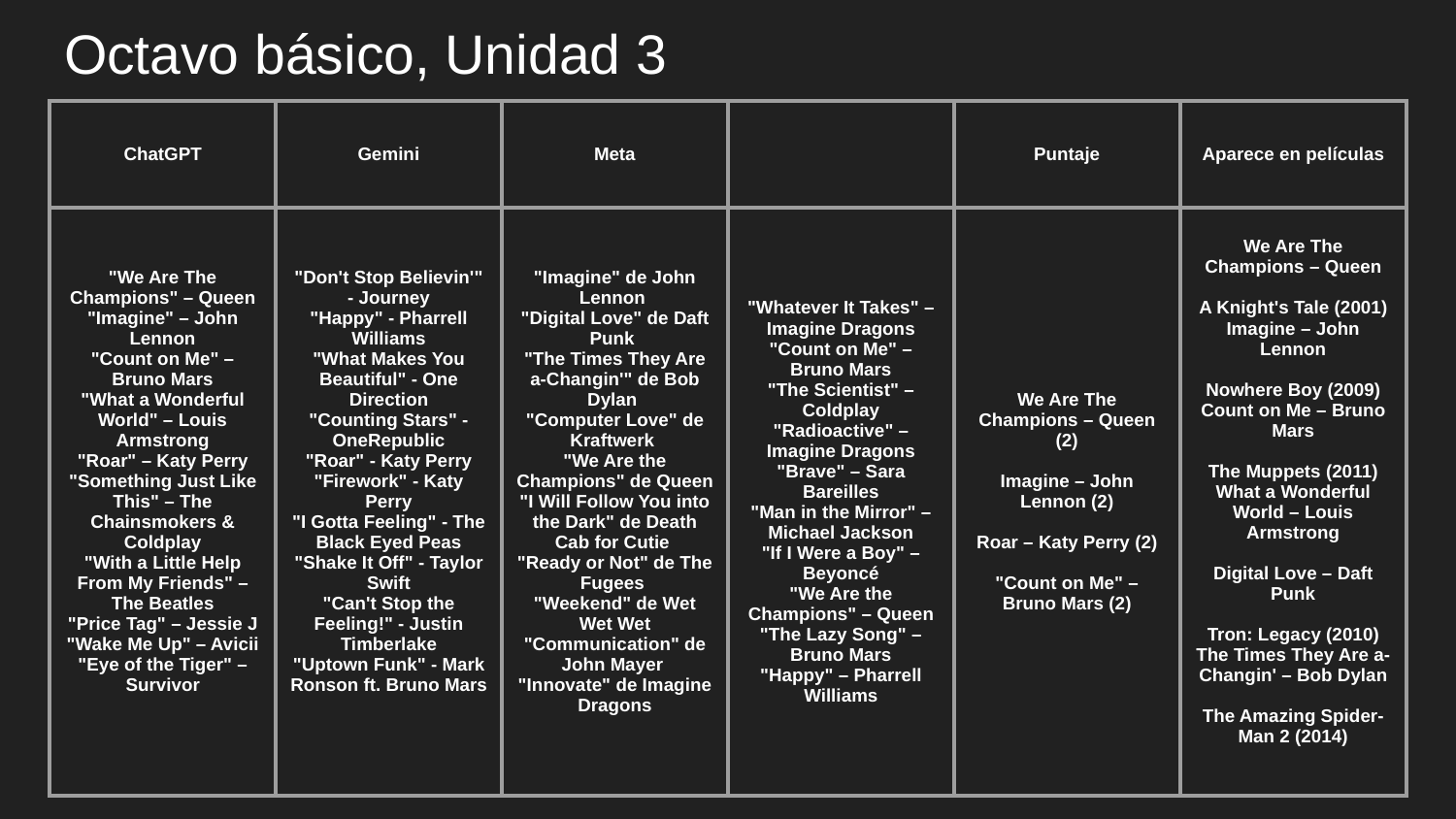

# Octavo básico, Unidad 3
| ChatGPT | Gemini | Meta |  | Puntaje | Aparece en películas |
| --- | --- | --- | --- | --- | --- |
| "We Are The Champions" – Queen "Imagine" – John Lennon "Count on Me" – Bruno Mars "What a Wonderful World" – Louis Armstrong "Roar" – Katy Perry "Something Just Like This" – The Chainsmokers & Coldplay "With a Little Help From My Friends" – The Beatles "Price Tag" – Jessie J "Wake Me Up" – Avicii "Eye of the Tiger" – Survivor | "Don't Stop Believin'" - Journey "Happy" - Pharrell Williams "What Makes You Beautiful" - One Direction "Counting Stars" - OneRepublic "Roar" - Katy Perry "Firework" - Katy Perry "I Gotta Feeling" - The Black Eyed Peas "Shake It Off" - Taylor Swift "Can't Stop the Feeling!" - Justin Timberlake "Uptown Funk" - Mark Ronson ft. Bruno Mars | "Imagine" de John Lennon "Digital Love" de Daft Punk "The Times They Are a-Changin'" de Bob Dylan "Computer Love" de Kraftwerk "We Are the Champions" de Queen "I Will Follow You into the Dark" de Death Cab for Cutie "Ready or Not" de The Fugees "Weekend" de Wet Wet Wet "Communication" de John Mayer "Innovate" de Imagine Dragons | "Whatever It Takes" – Imagine Dragons "Count on Me" – Bruno Mars "The Scientist" – Coldplay "Radioactive" – Imagine Dragons "Brave" – Sara Bareilles "Man in the Mirror" – Michael Jackson "If I Were a Boy" – Beyoncé "We Are the Champions" – Queen "The Lazy Song" – Bruno Mars "Happy" – Pharrell Williams | We Are The Champions – Queen (2) Imagine – John Lennon (2) Roar – Katy Perry (2) "Count on Me" – Bruno Mars (2) | We Are The Champions – Queen A Knight's Tale (2001) Imagine – John Lennon Nowhere Boy (2009) Count on Me – Bruno Mars The Muppets (2011) What a Wonderful World – Louis Armstrong Digital Love – Daft Punk Tron: Legacy (2010) The Times They Are a-Changin' – Bob Dylan The Amazing Spider-Man 2 (2014) |